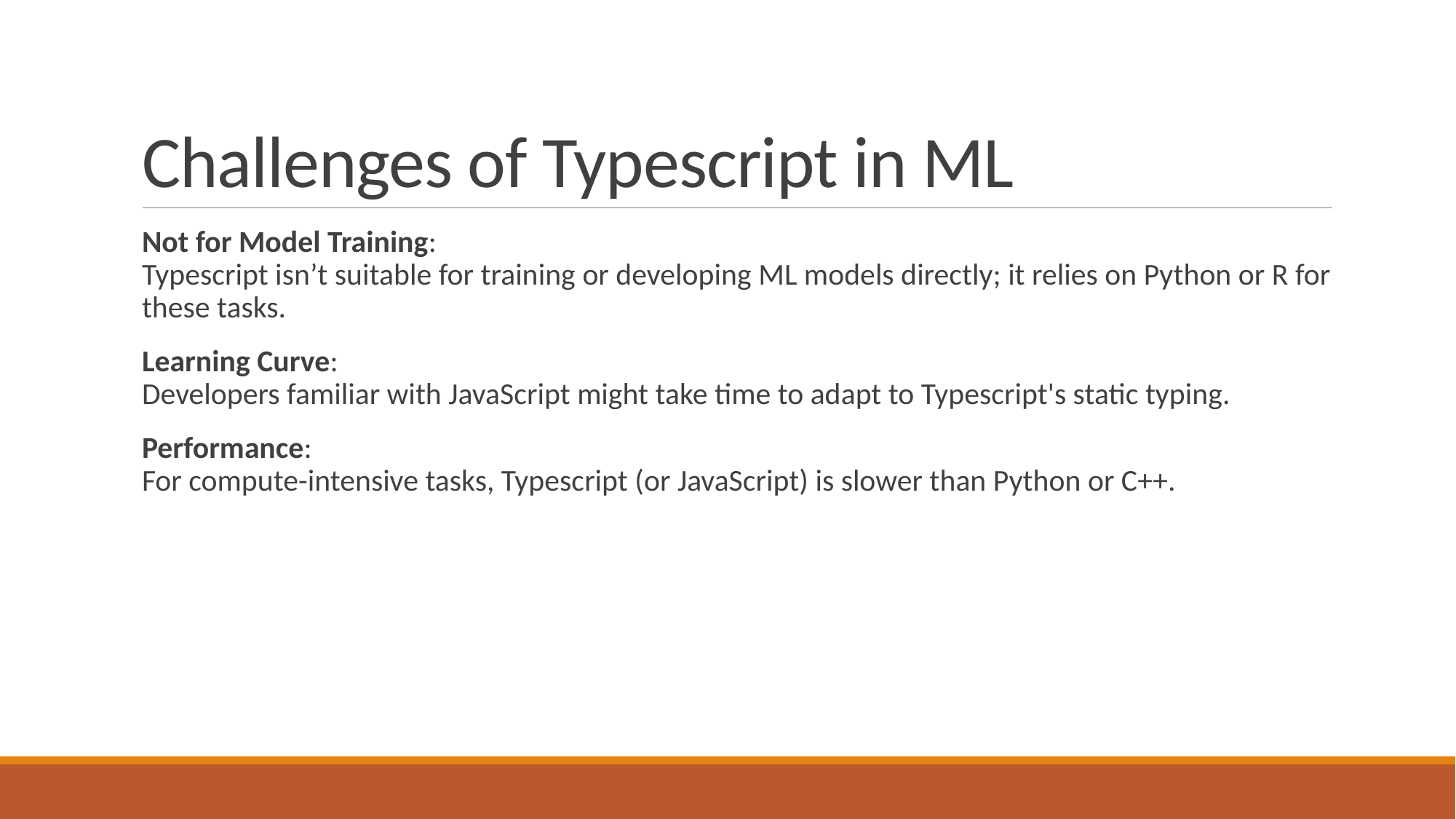

# Challenges of Typescript in ML
Not for Model Training:
Typescript isn’t suitable for training or developing ML models directly; it relies on Python or R for these tasks.
Learning Curve:
Developers familiar with JavaScript might take time to adapt to Typescript's static typing.
Performance:
For compute-intensive tasks, Typescript (or JavaScript) is slower than Python or C++.